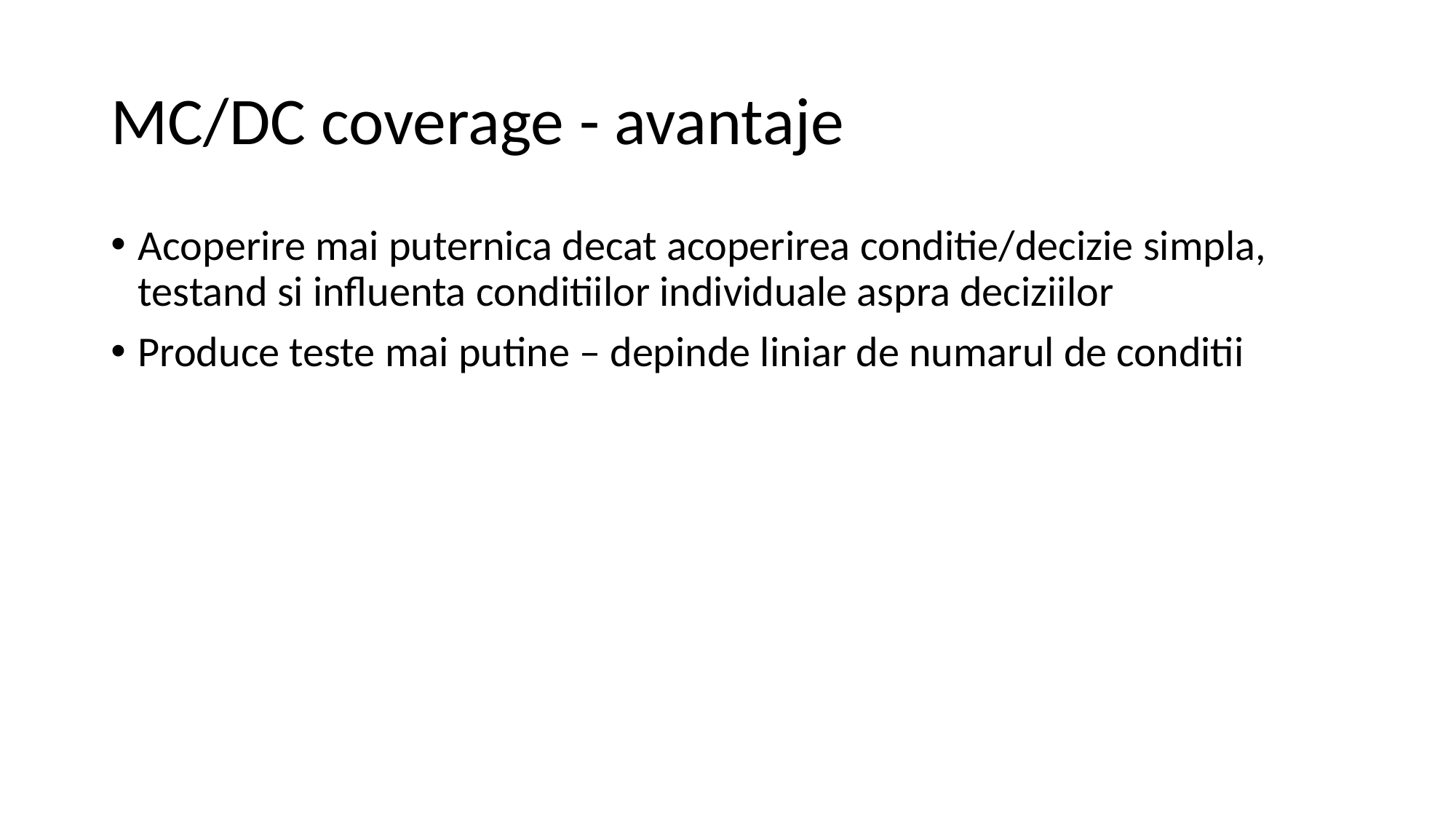

# MC/DC coverage - avantaje
Acoperire mai puternica decat acoperirea conditie/decizie simpla, testand si influenta conditiilor individuale aspra deciziilor
Produce teste mai putine – depinde liniar de numarul de conditii